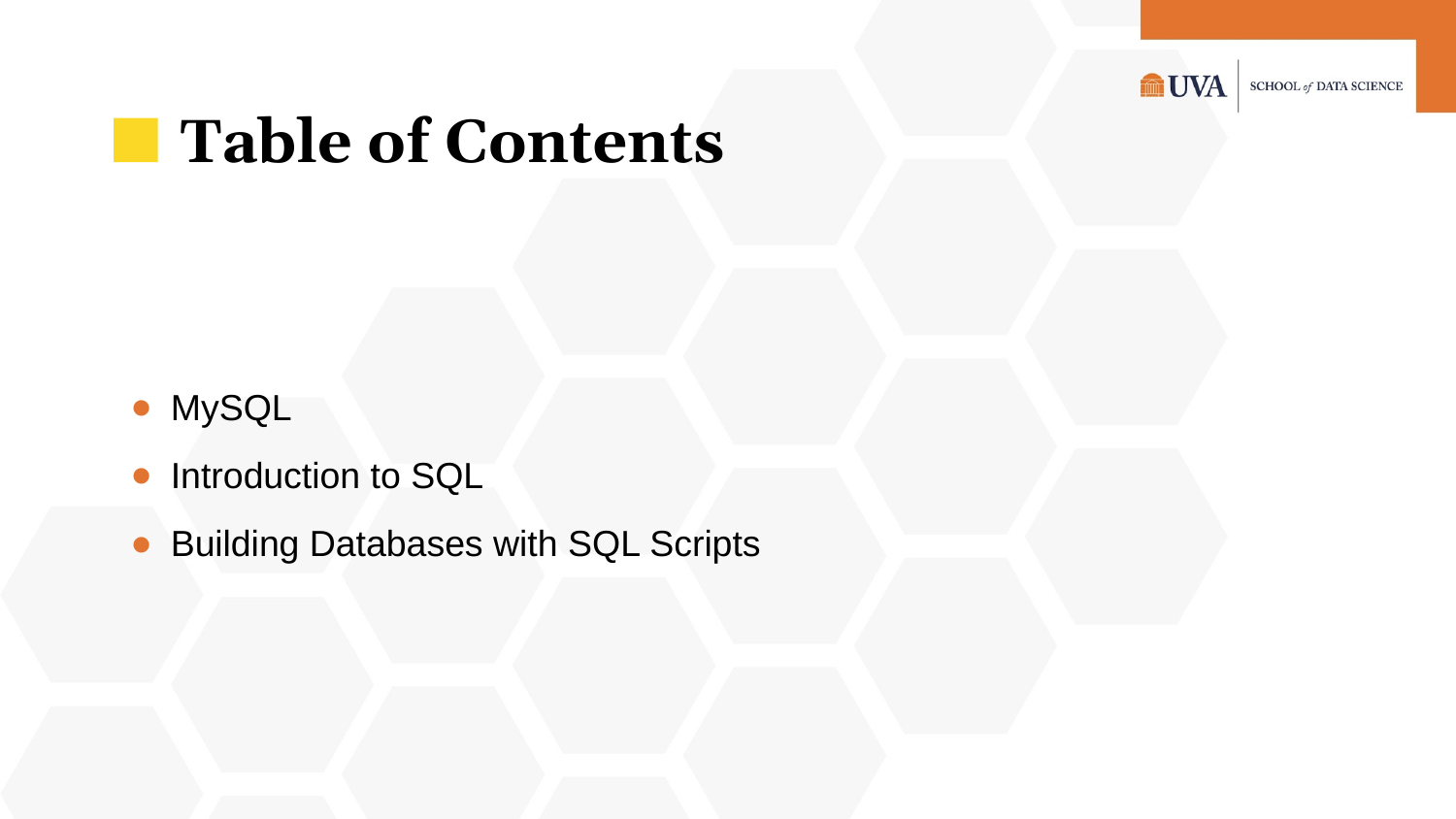

Table of Contents

MySQL
Introduction to SQL
Building Databases with SQL Scripts